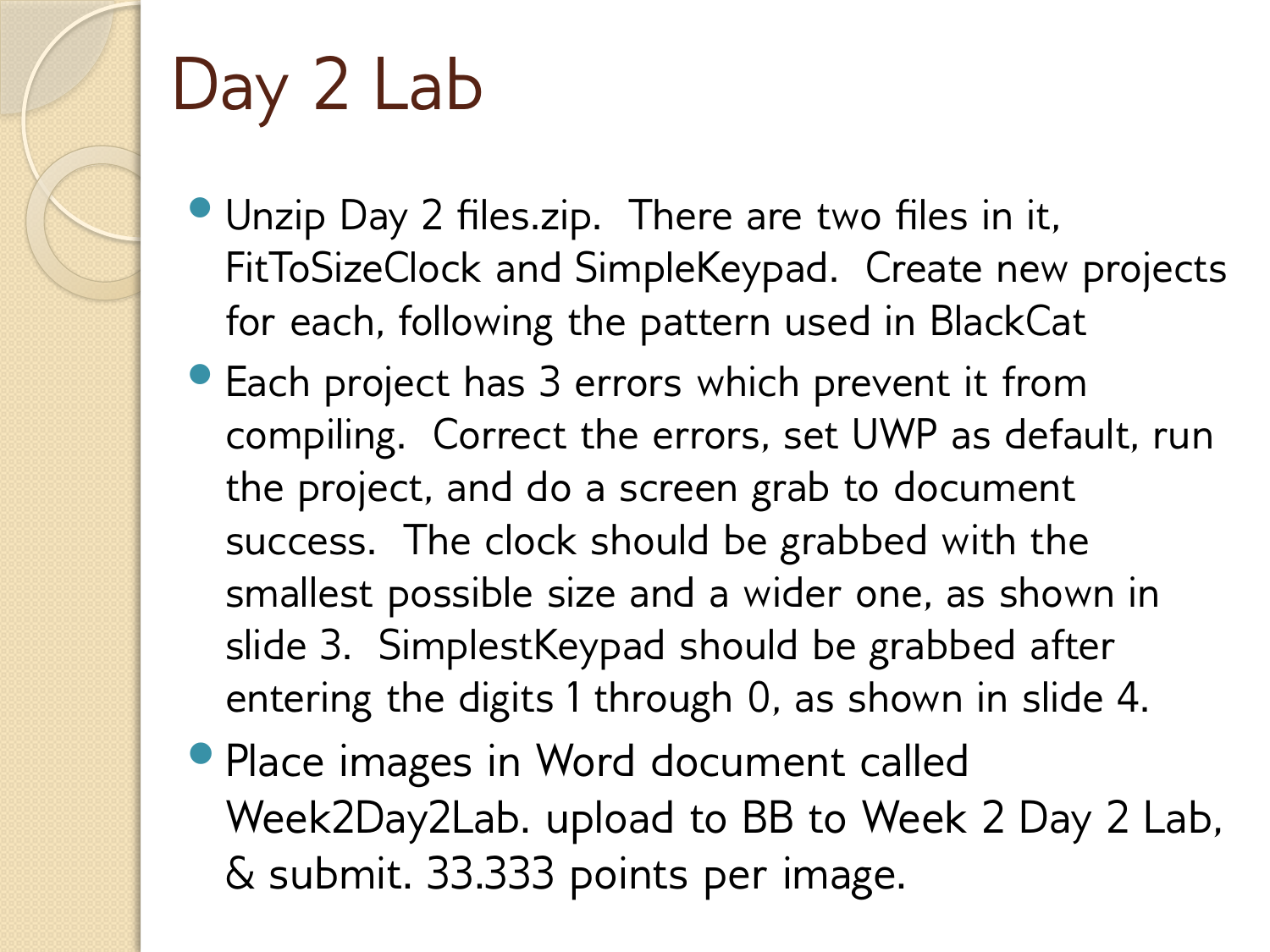

# Day 2 Lab
Unzip Day 2 files.zip.  There are two files in it, FitToSizeClock and SimpleKeypad.  Create new projects for each, following the pattern used in BlackCat
Each project has 3 errors which prevent it from compiling.  Correct the errors, set UWP as default, run the project, and do a screen grab to document success.  The clock should be grabbed with the smallest possible size and a wider one, as shown in slide 3.  SimplestKeypad should be grabbed after entering the digits 1 through 0, as shown in slide 4.
Place images in Word document called Week2Day2Lab. upload to BB to Week 2 Day 2 Lab, & submit. 33.333 points per image.